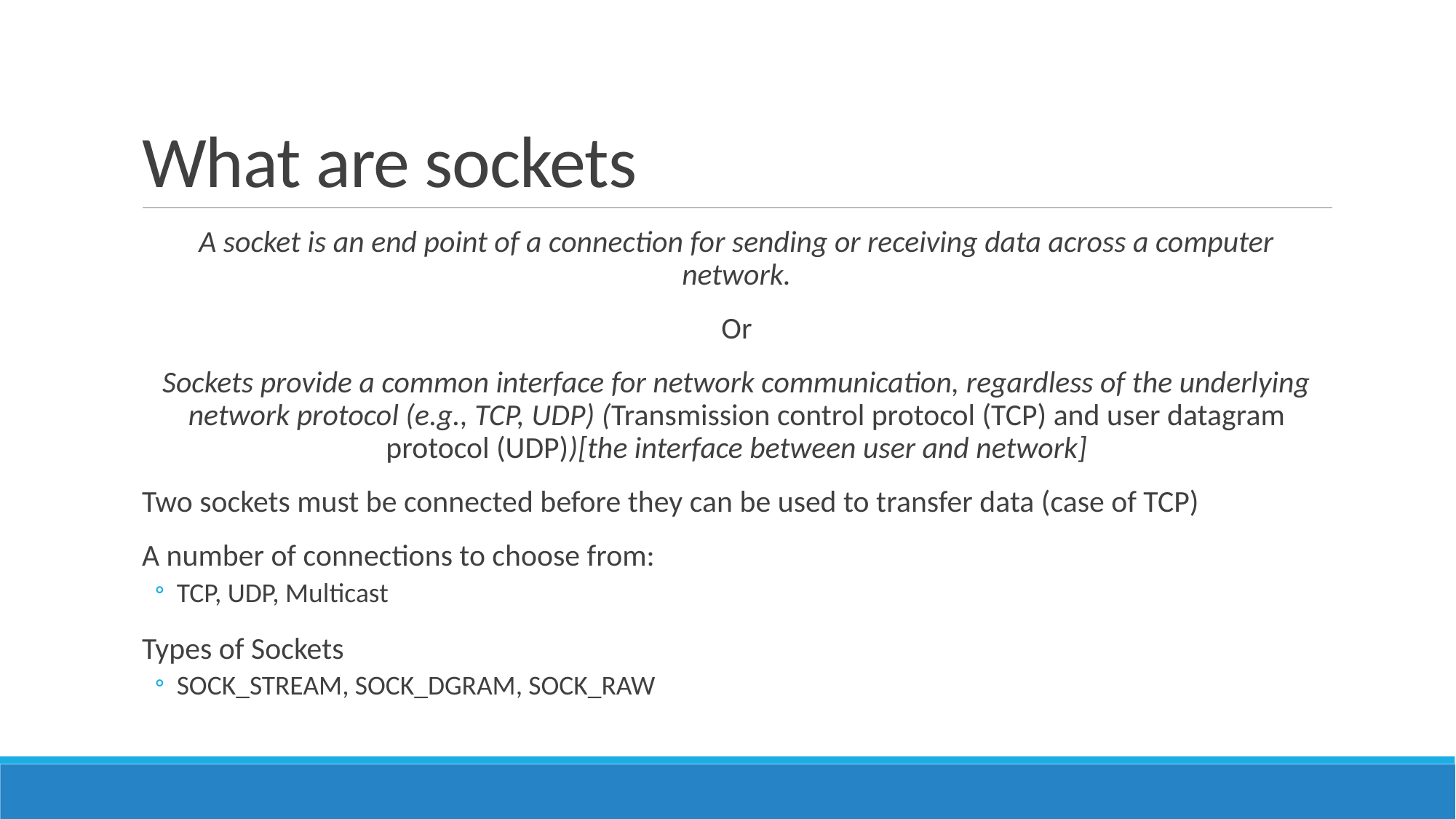

# What are sockets
A socket is an end point of a connection for sending or receiving data across a computer network.
Or
Sockets provide a common interface for network communication, regardless of the underlying network protocol (e.g., TCP, UDP) (Transmission control protocol (TCP) and user datagram protocol (UDP))[the interface between user and network]
Two sockets must be connected before they can be used to transfer data (case of TCP)
A number of connections to choose from:
TCP, UDP, Multicast
Types of Sockets
SOCK_STREAM, SOCK_DGRAM, SOCK_RAW